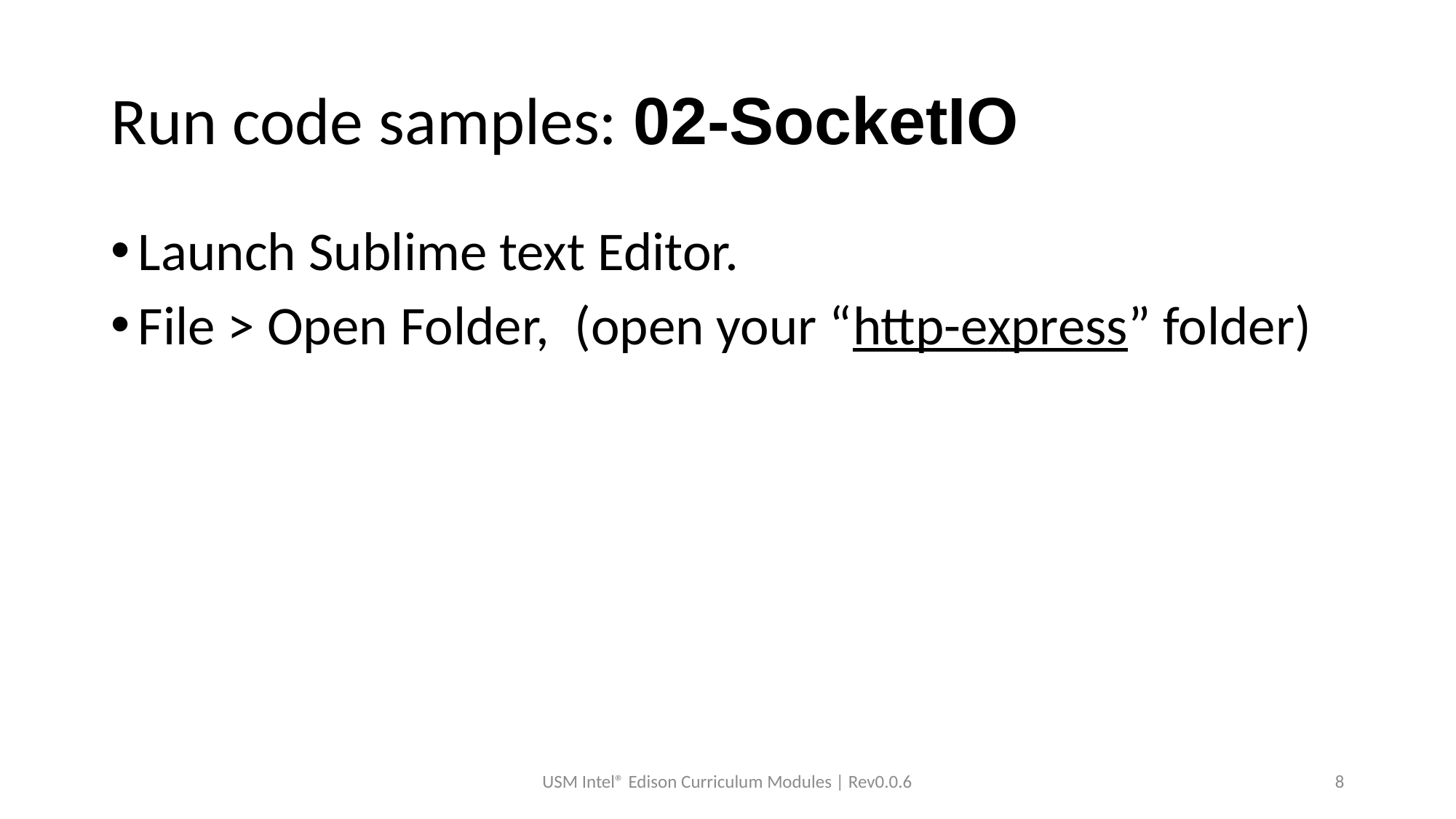

# Run code samples: 02-SocketIO
Launch Sublime text Editor.
File > Open Folder,  (open your “http-express” folder)
USM Intel® Edison Curriculum Modules | Rev0.0.6
8